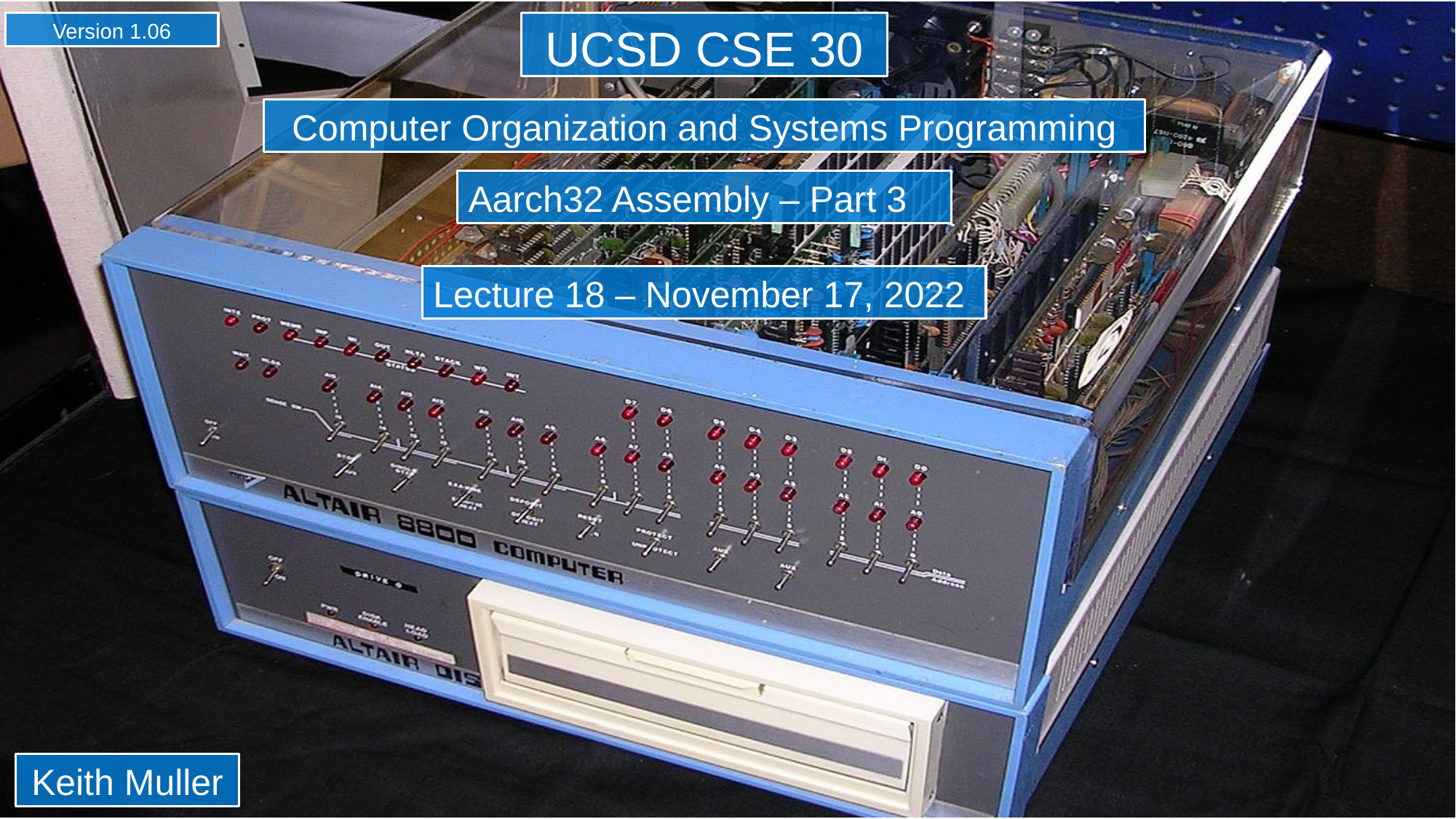

Version 1.06
UCSD CSE 30
Computer Organization and Systems Programming
Aarch32 Assembly – Part 3
Lecture 18 – November 17, 2022
Keith Muller